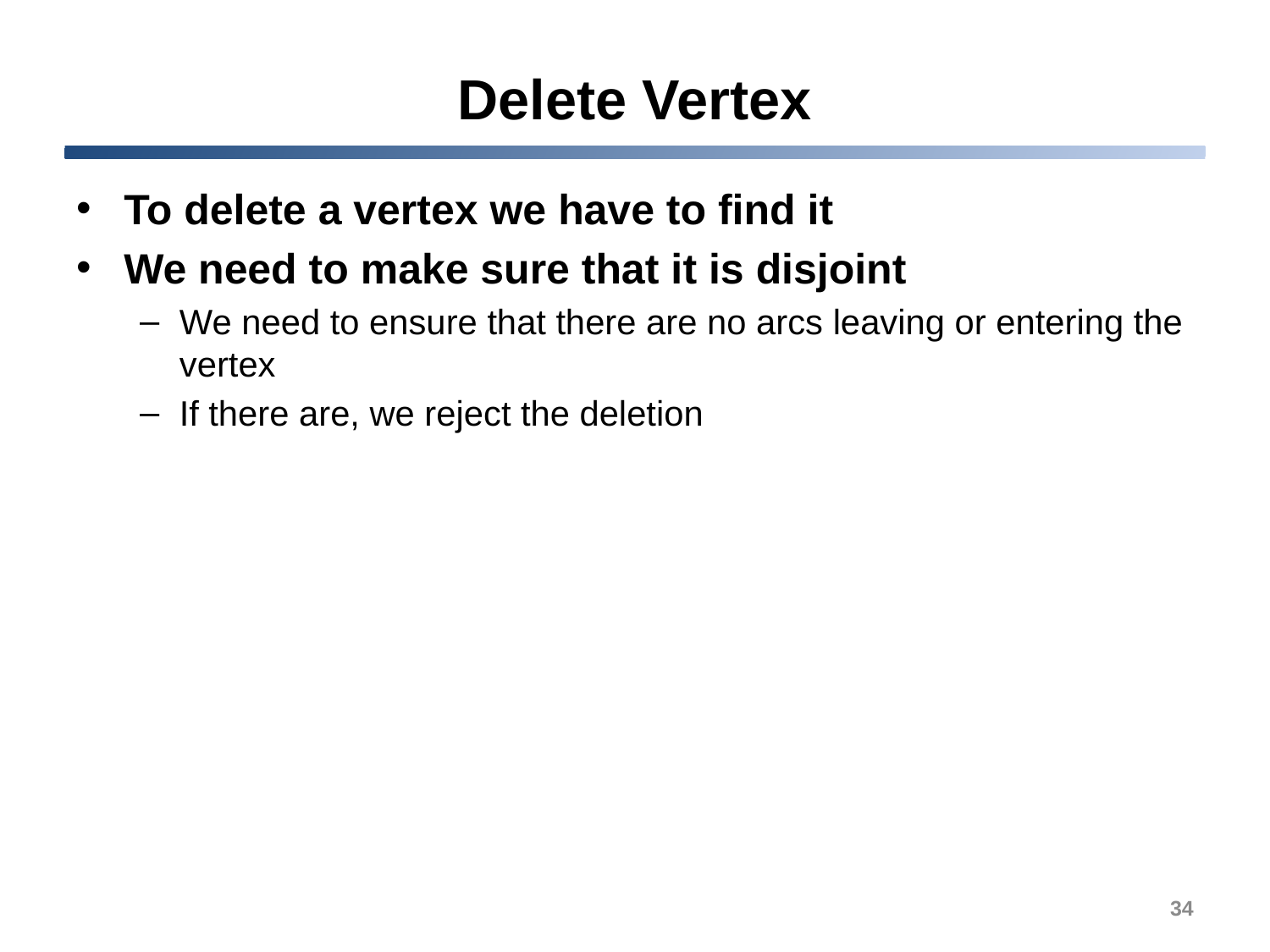

# Delete Vertex
To delete a vertex we have to find it
We need to make sure that it is disjoint
We need to ensure that there are no arcs leaving or entering the vertex
If there are, we reject the deletion
34